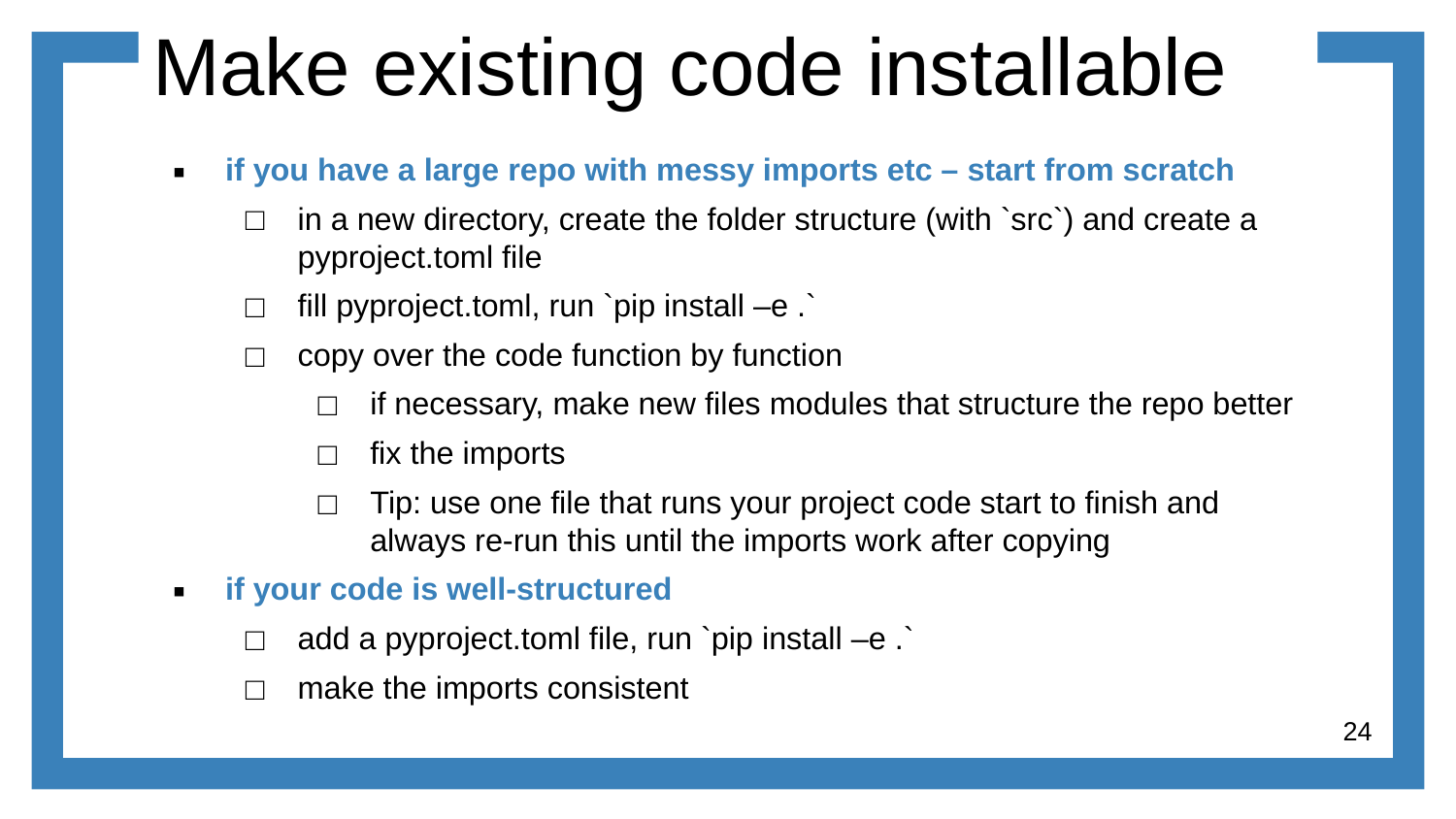

Make existing code installable
if you have a large repo with messy imports etc – start from scratch
in a new directory, create the folder structure (with `src`) and create a pyproject.toml file
fill pyproject.toml, run `pip install –e .`
copy over the code function by function
if necessary, make new files modules that structure the repo better
fix the imports
Tip: use one file that runs your project code start to finish and always re-run this until the imports work after copying
if your code is well-structured
add a pyproject.toml file, run `pip install –e .`
make the imports consistent
24